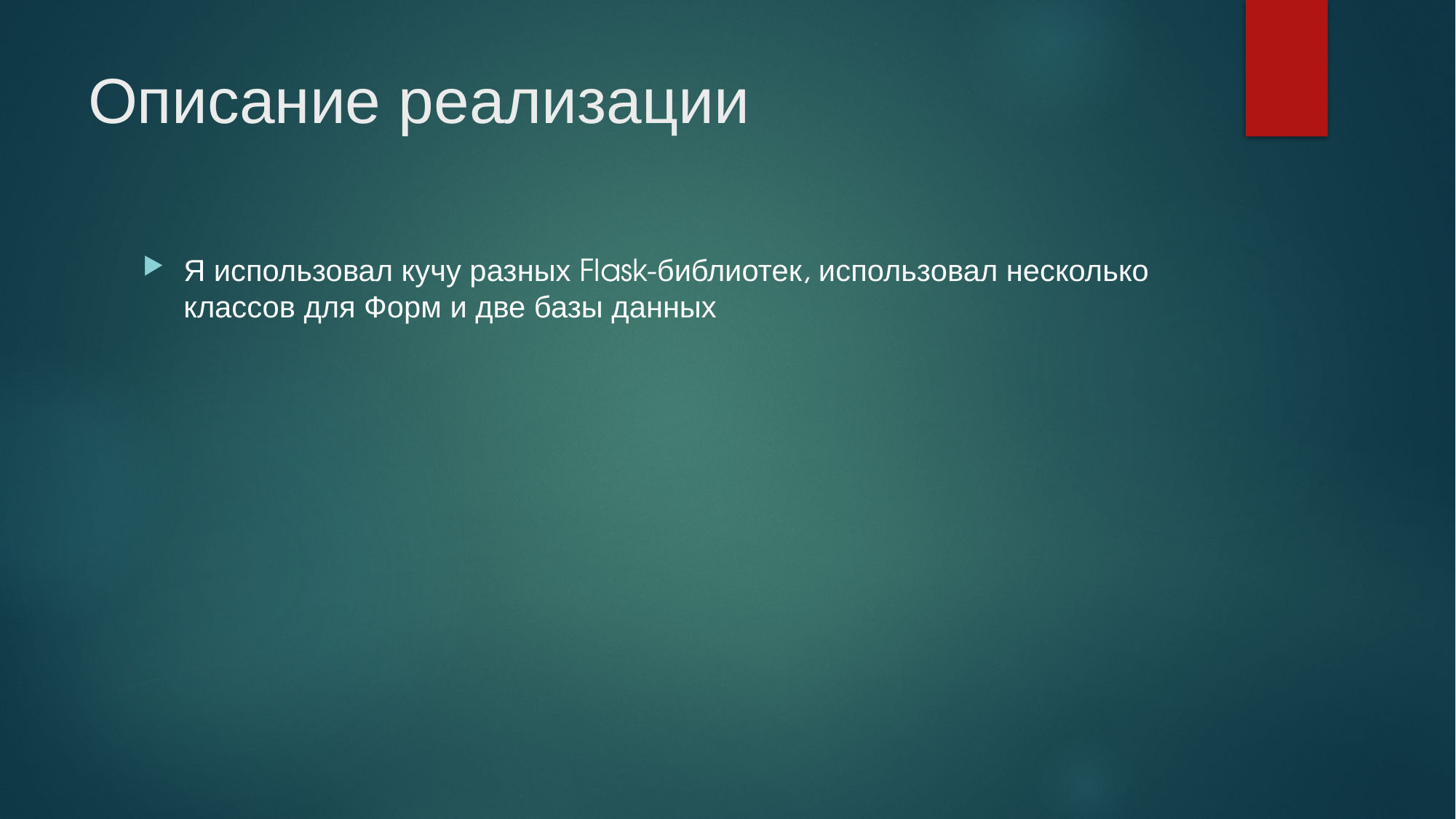

# Описание реализации
Я использовал кучу разных Flask-библиотек, использовал несколько классов для Форм и две базы данных